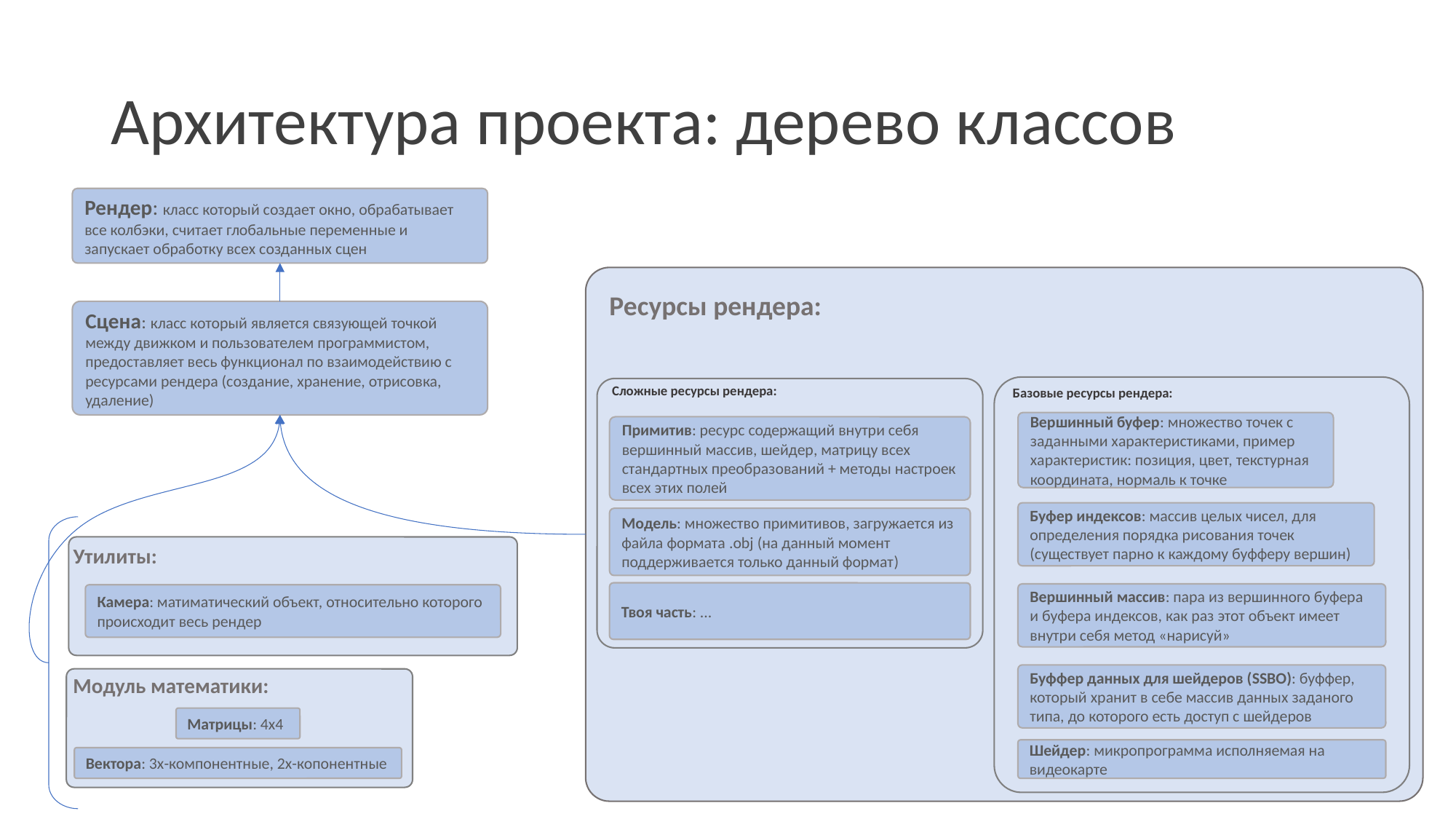

# Архитектура проекта: дерево классов
Рендер: класс который создает окно, обрабатывает все колбэки, считает глобальные переменные и запускает обработку всех созданных сцен

Ресурсы рендера:
Сложные ресурсы рендера:

Примитив: ресурс содержащий внутри себя вершинный массив, шейдер, матрицу всех стандартных преобразований + методы настроек всех этих полей
Модель: множество примитивов, загружается из файла формата .obj (на данный момент поддерживается только данный формат)
Твоя часть: ...

Базовые ресурсы рендера:
Вершинный буфер: множество точек с заданными характеристиками, пример характеристик: позиция, цвет, текстурная координата, нормаль к точке
Буфер индексов: массив целых чисел, для определения порядка рисования точек (существует парно к каждому буфферу вершин)
Вершинный массив: пара из вершинного буфера и буфера индексов, как раз этот объект имеет внутри себя метод «нарисуй»
Буффер данных для шейдеров (SSBO): буффер, который хранит в себе массив данных заданого типа, до которого есть доступ с шейдеров
Шейдер: микропрограмма исполняемая на видеокарте

Сцена: класс который является связующей точкой между движком и пользователем программистом, предоставляет весь функционал по взаимодействию с ресурсами рендера (создание, хранение, отрисовка, удаление)

Утилиты:
Камера: матиматический объект, относительно которого происходит весь рендер
Модуль математики:

Матрицы: 4х4
Вектора: 3х-компонентные, 2х-копонентные
7